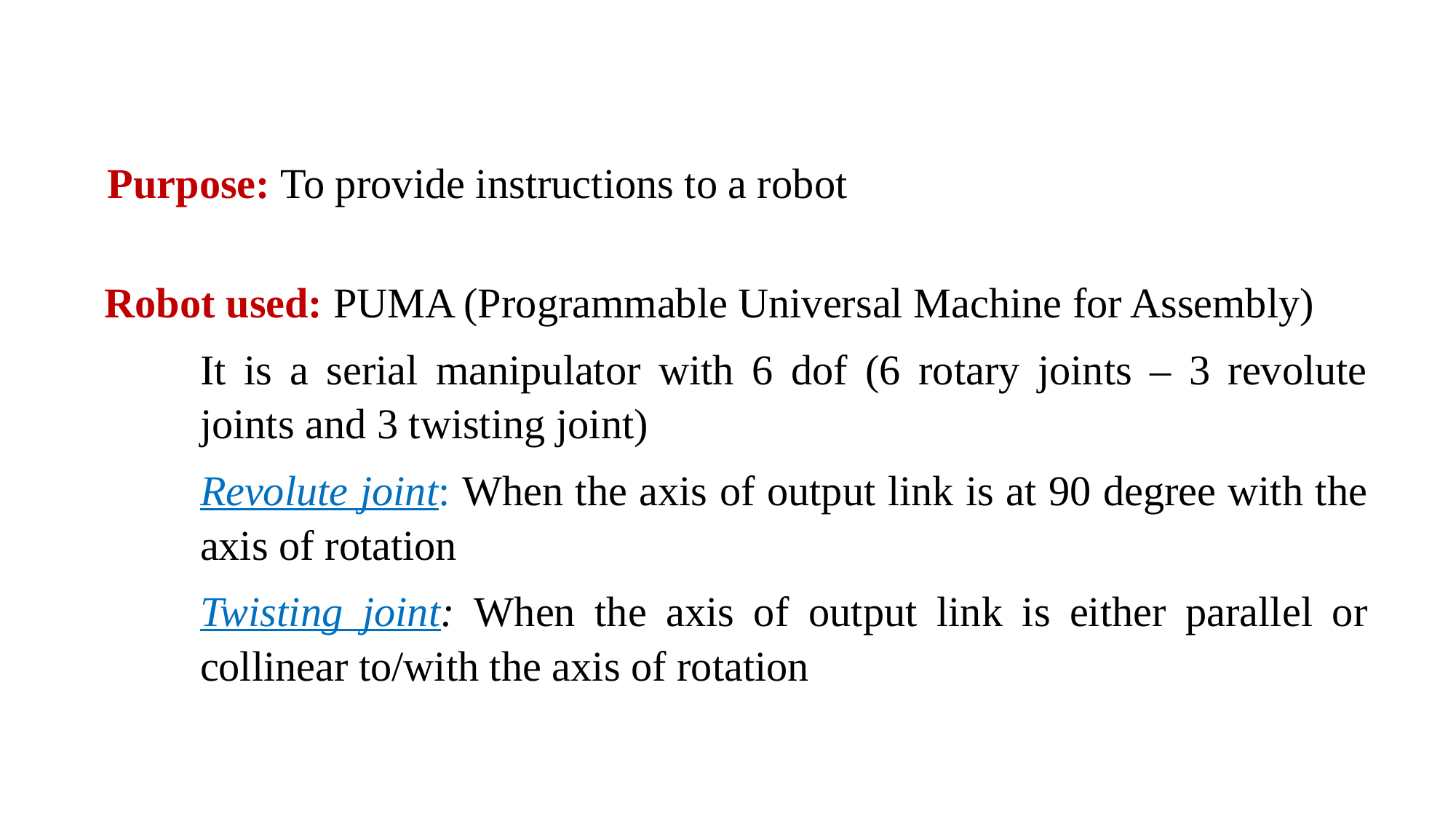

Purpose: To provide instructions to a robot
Robot used: PUMA (Programmable Universal Machine for Assembly)
It is a serial manipulator with 6 dof (6 rotary joints – 3 revolute joints and 3 twisting joint)
Revolute joint: When the axis of output link is at 90 degree with the axis of rotation
Twisting joint: When the axis of output link is either parallel or collinear to/with the axis of rotation